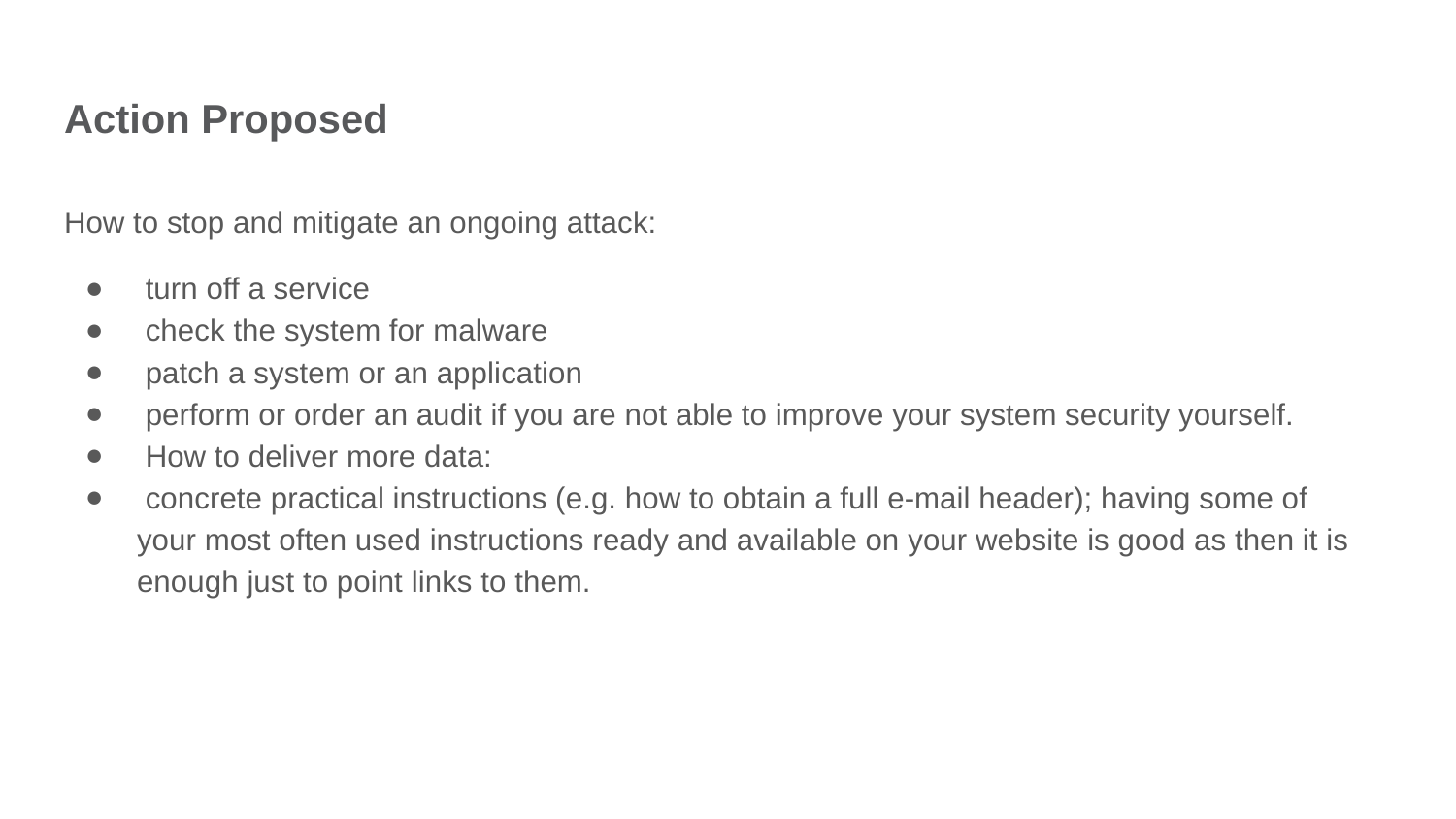

# Action Proposed

How to stop and mitigate an ongoing attack:
 turn off a service
 check the system for malware
 patch a system or an application
 perform or order an audit if you are not able to improve your system security yourself.
 How to deliver more data:
 concrete practical instructions (e.g. how to obtain a full e-mail header); having some of
your most often used instructions ready and available on your website is good as then it is
enough just to point links to them.